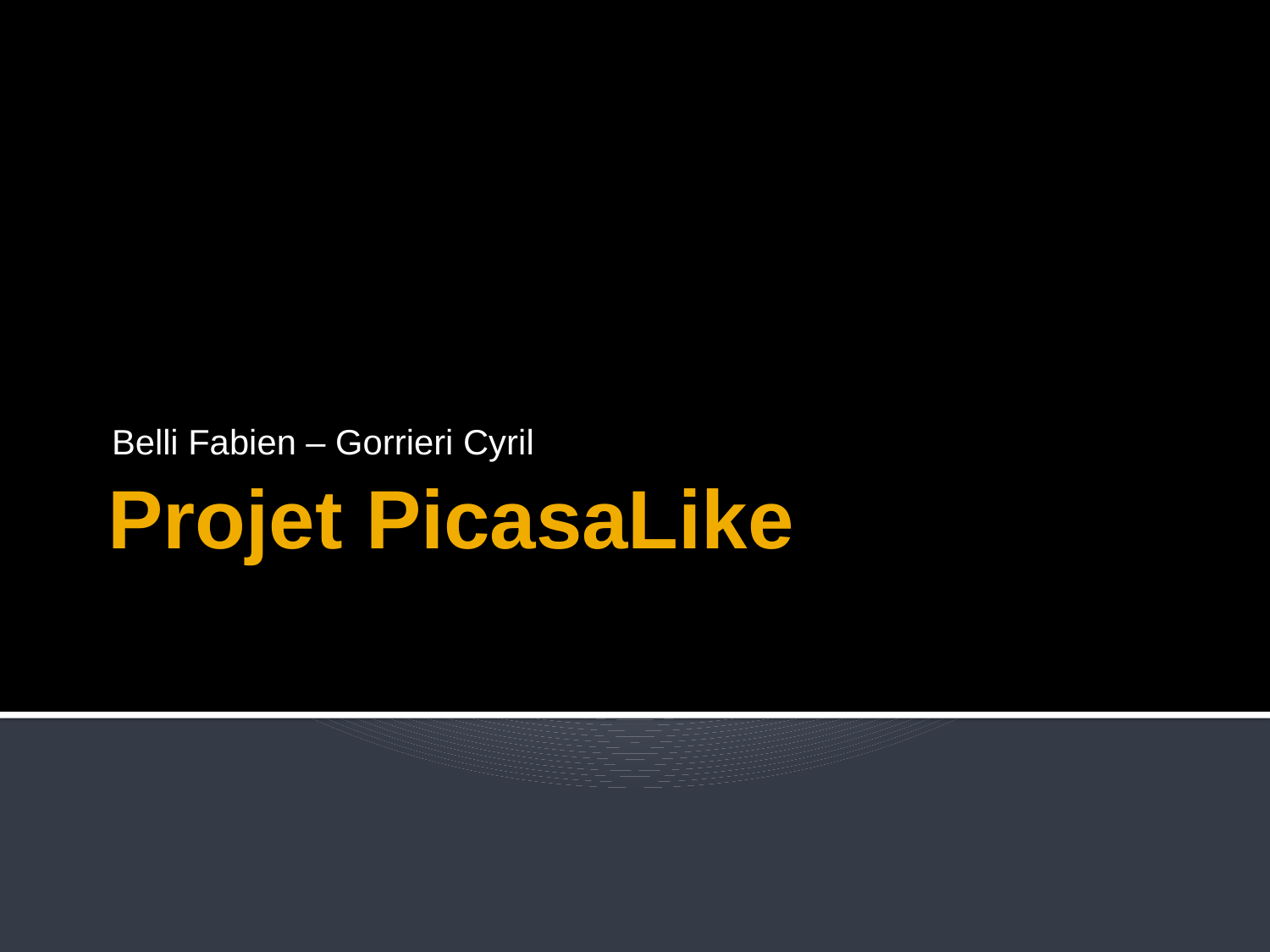

Belli Fabien – Gorrieri Cyril
# Projet PicasaLike